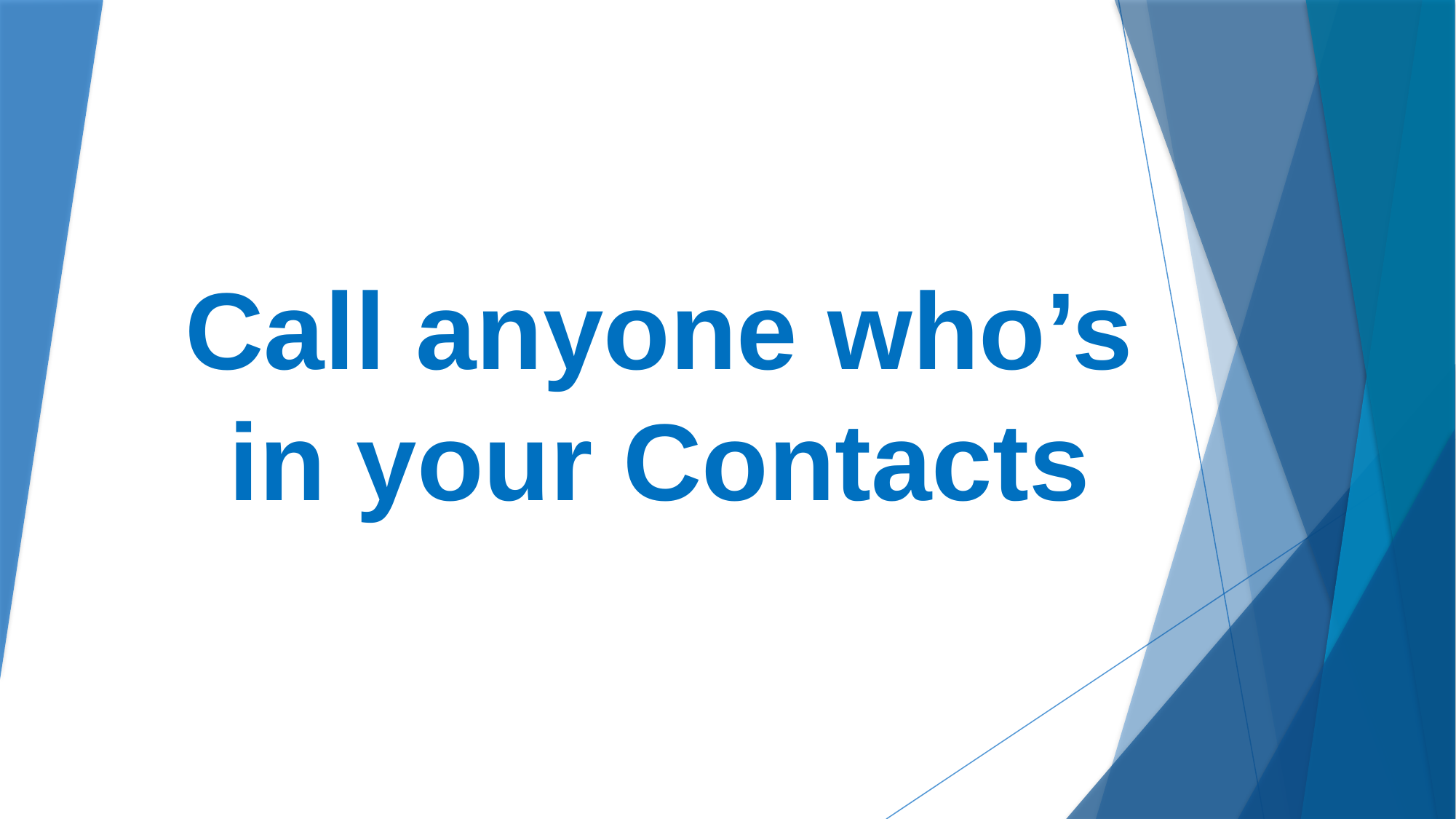

# Call anyone who’s in your Contacts